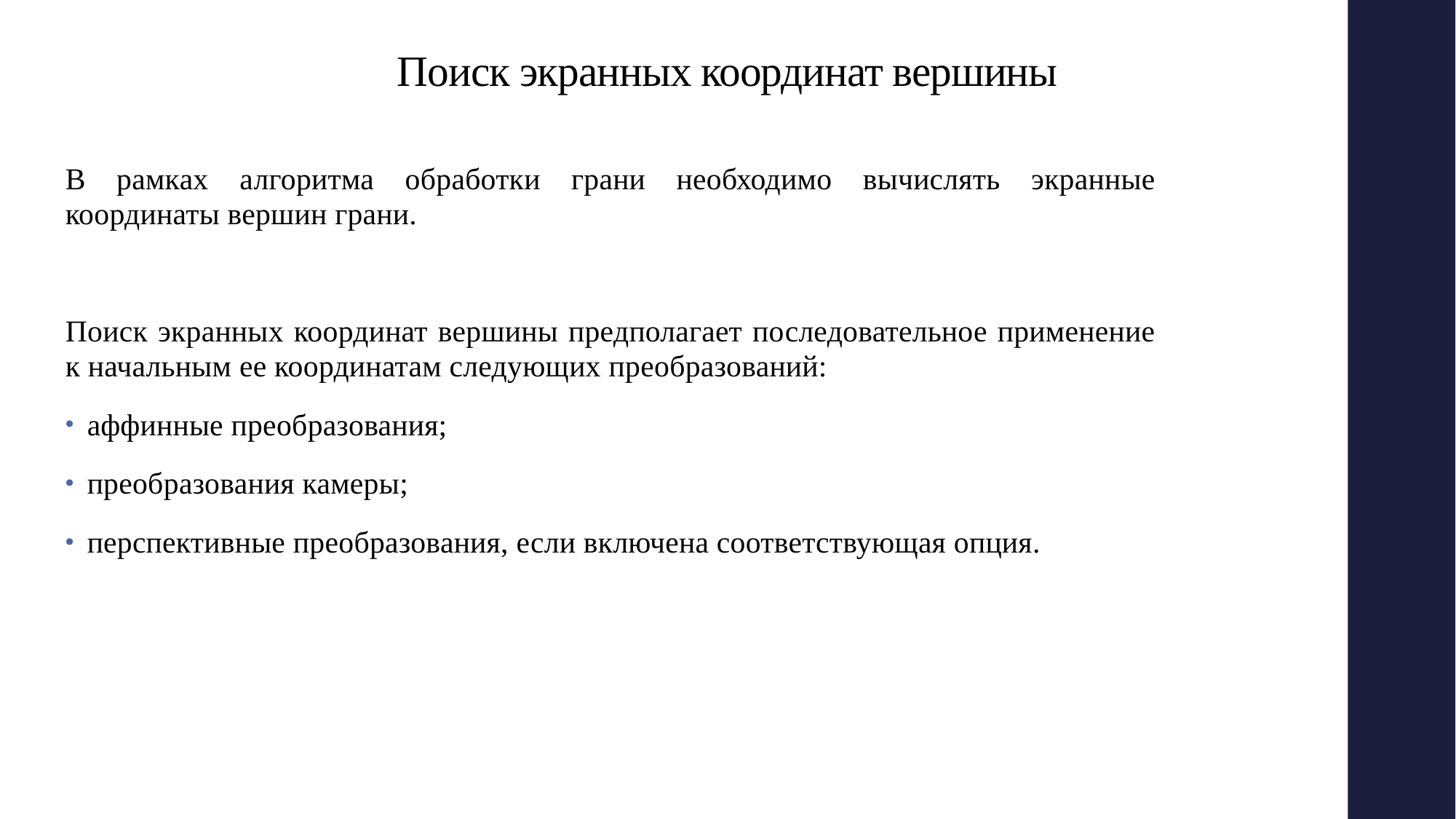

Поиск экранных координат вершины
В рамках алгоритма обработки грани необходимо вычислять экранные координаты вершин грани.

Поиск экранных координат вершины предполагает последовательное применение к начальным ее координатам следующих преобразований:
аффинные преобразования;
преобразования камеры;
перспективные преобразования, если включена соответствующая опция.